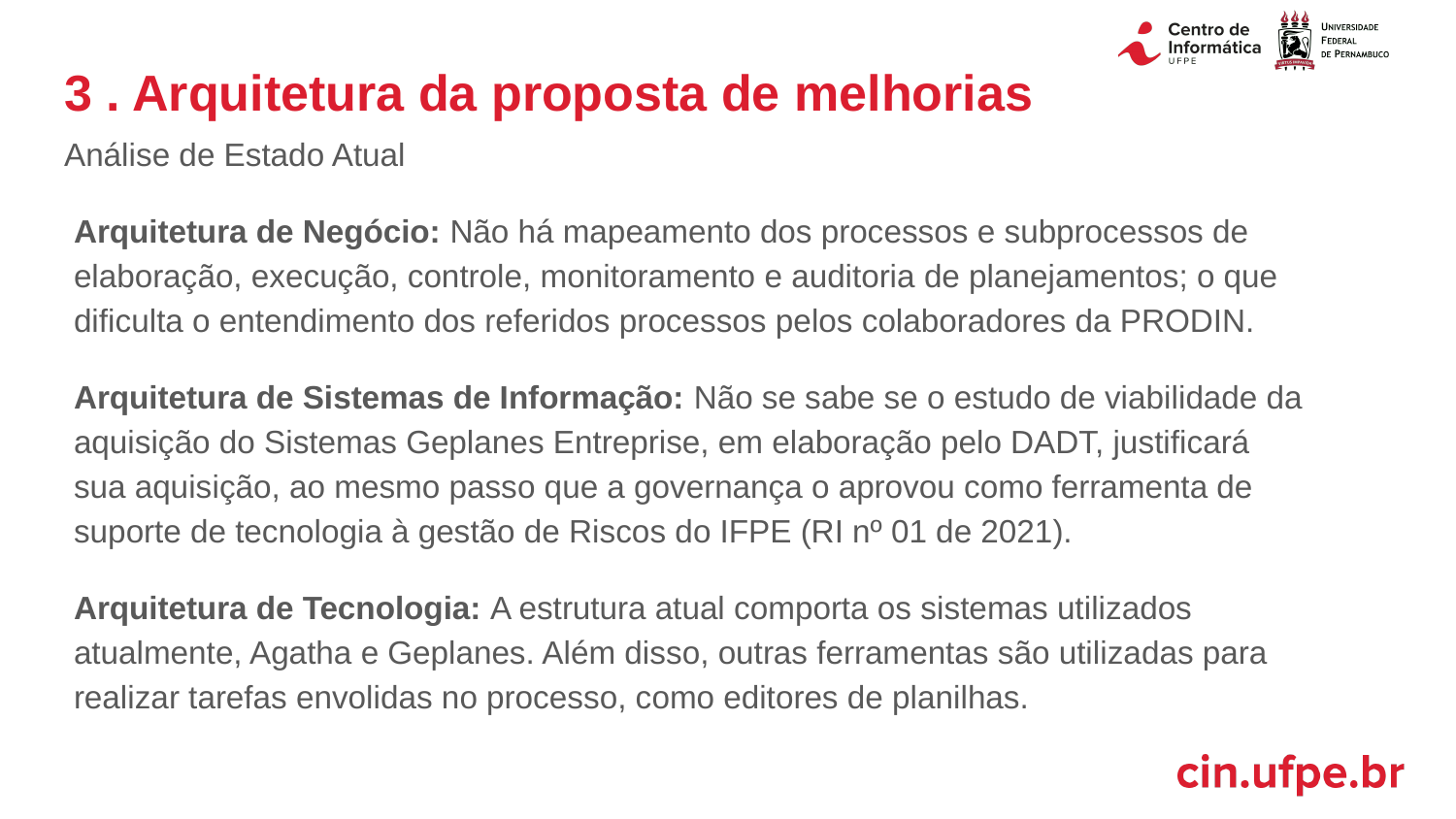

# 3 . Arquitetura da proposta de melhorias
Análise de Estado Atual
Arquitetura de Negócio: Não há mapeamento dos processos e subprocessos de elaboração, execução, controle, monitoramento e auditoria de planejamentos; o que dificulta o entendimento dos referidos processos pelos colaboradores da PRODIN.
Arquitetura de Sistemas de Informação: Não se sabe se o estudo de viabilidade da aquisição do Sistemas Geplanes Entreprise, em elaboração pelo DADT, justificará sua aquisição, ao mesmo passo que a governança o aprovou como ferramenta de suporte de tecnologia à gestão de Riscos do IFPE (RI nº 01 de 2021).
Arquitetura de Tecnologia: A estrutura atual comporta os sistemas utilizados atualmente, Agatha e Geplanes. Além disso, outras ferramentas são utilizadas para realizar tarefas envolidas no processo, como editores de planilhas.